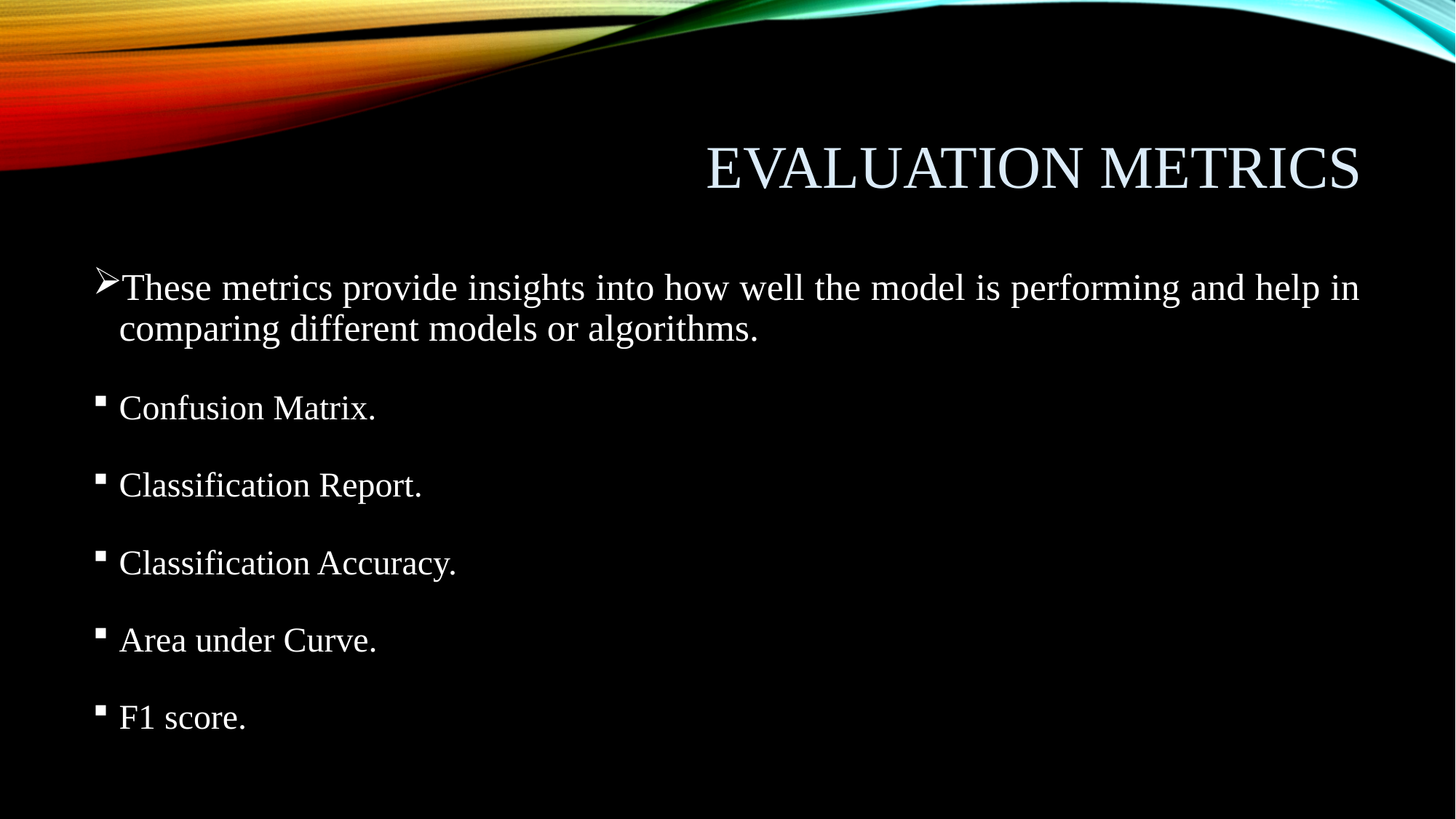

# Evaluation metrics
These metrics provide insights into how well the model is performing and help in comparing different models or algorithms.
Confusion Matrix.
Classification Report.
Classification Accuracy.
Area under Curve.
F1 score.